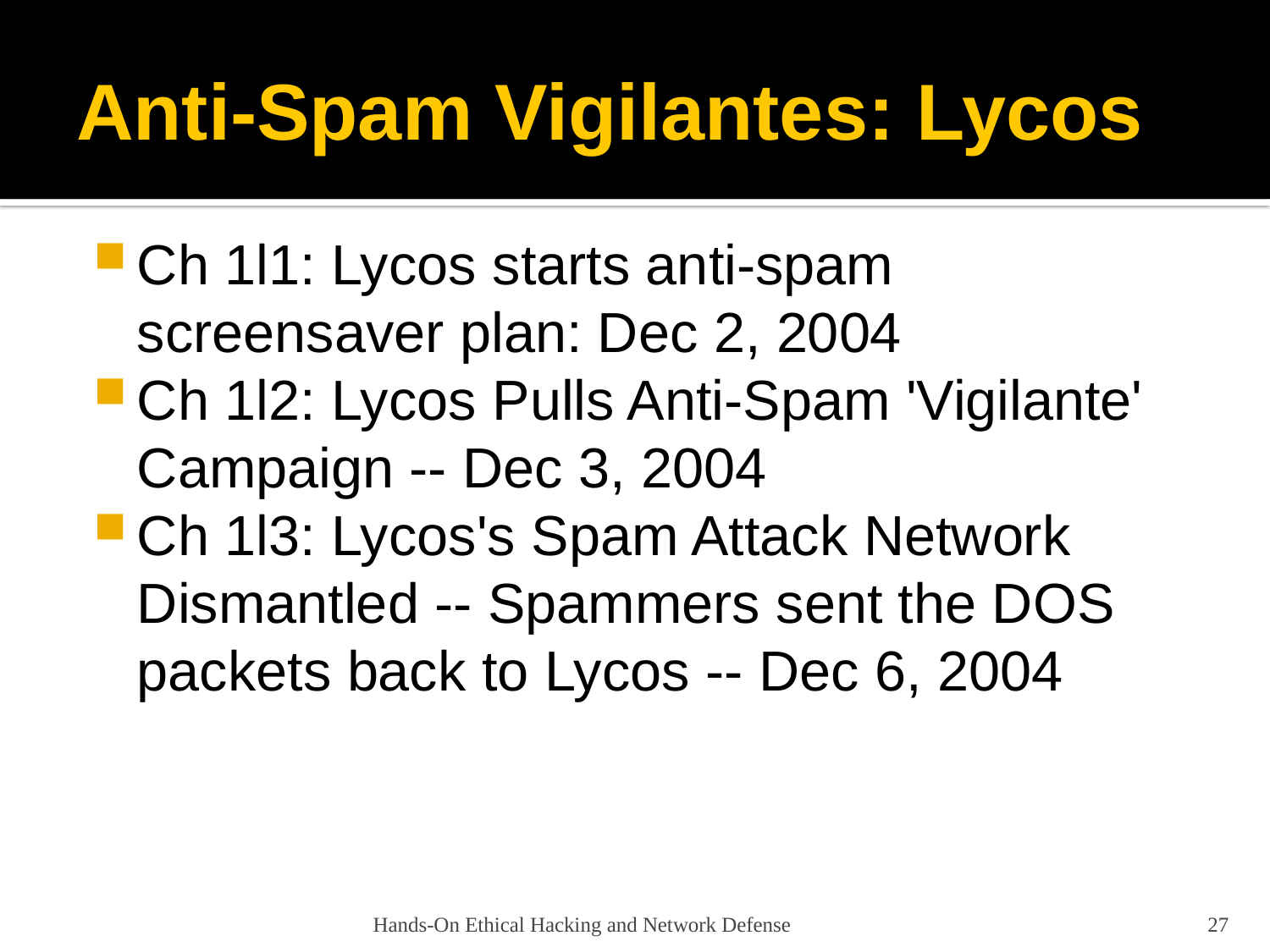

# Anti-Spam Vigilantes: Lycos
Ch 1l1: Lycos starts anti-spam screensaver plan: Dec 2, 2004
Ch 1l2: Lycos Pulls Anti-Spam 'Vigilante' Campaign -- Dec 3, 2004
Ch 1l3: Lycos's Spam Attack Network Dismantled -- Spammers sent the DOS packets back to Lycos -- Dec 6, 2004
Hands-On Ethical Hacking and Network Defense
27